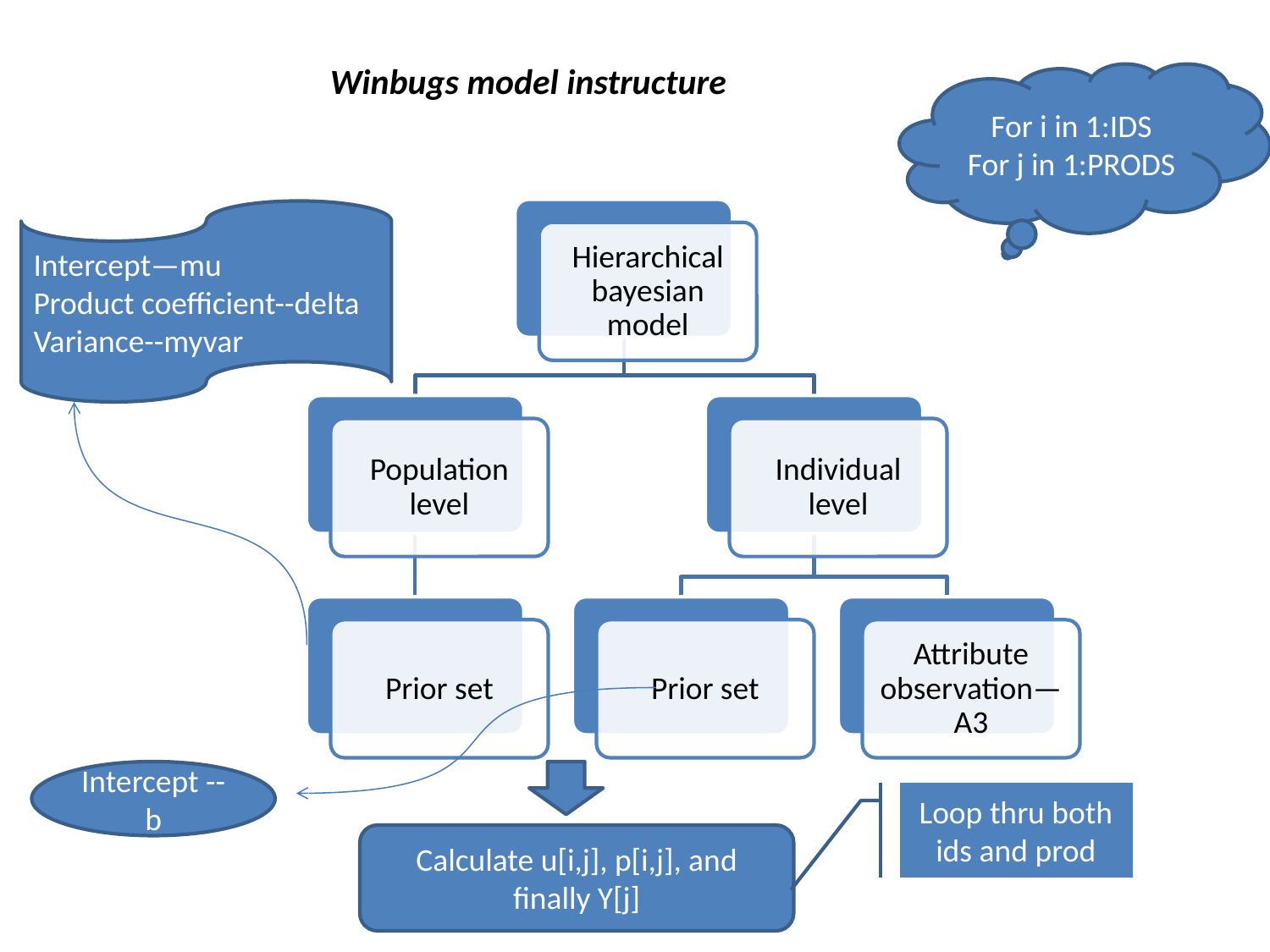

Winbugs model instructure
For i in 1:IDS
For j in 1:PRODS
Hierarchical bayesian model
Population level
Prior set
Individual level
Prior set
Attribute observation—A3

Intercept—mu
Product coefficient--delta
Variance--myvar

Intercept -- b

Loop thru both ids and prod
Calculate u[i,j], p[i,j], and finally Y[j]